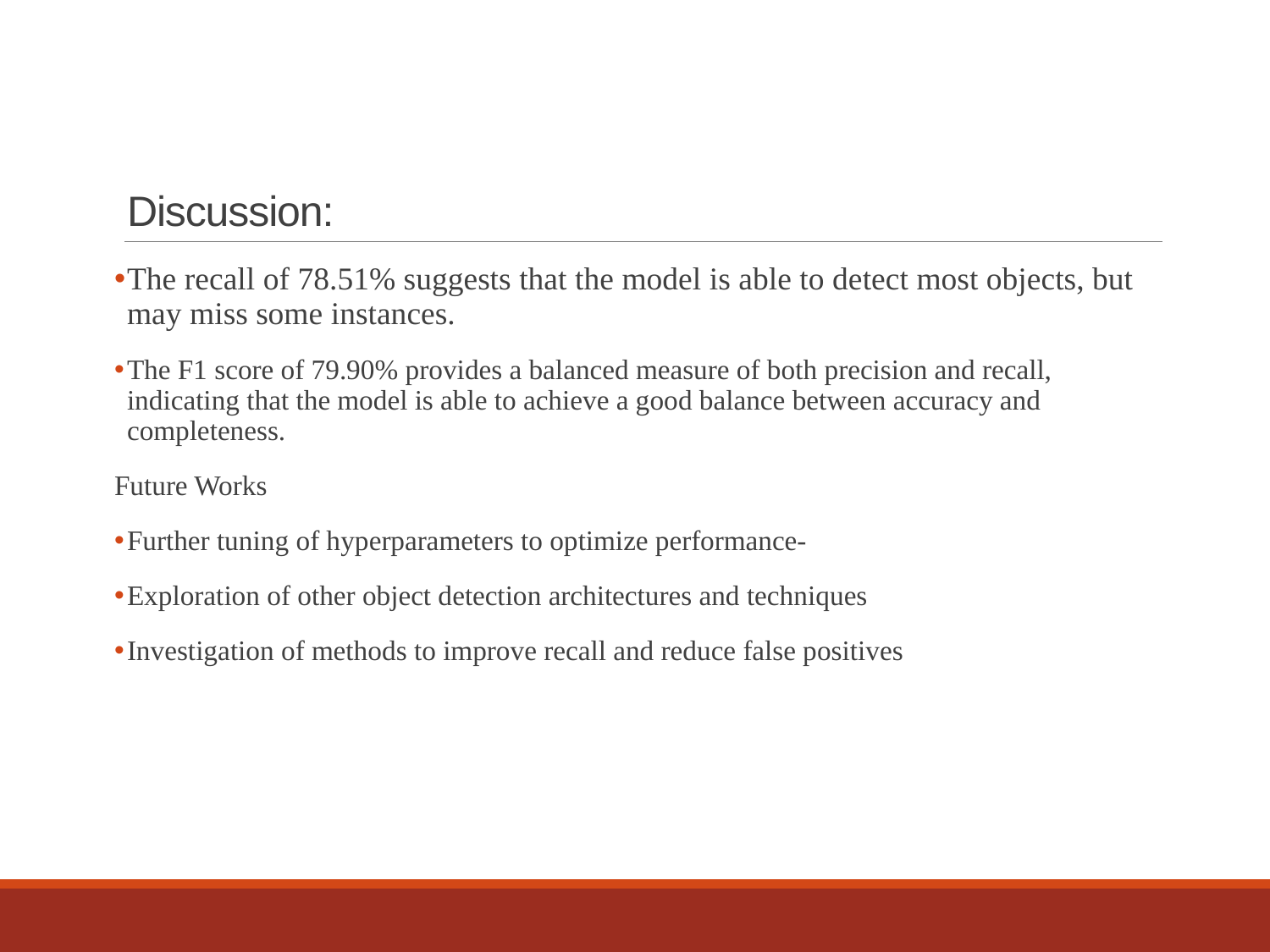

# Discussion:
The recall of 78.51% suggests that the model is able to detect most objects, but may miss some instances.
The F1 score of 79.90% provides a balanced measure of both precision and recall, indicating that the model is able to achieve a good balance between accuracy and completeness.
Future Works
Further tuning of hyperparameters to optimize performance-
Exploration of other object detection architectures and techniques
Investigation of methods to improve recall and reduce false positives